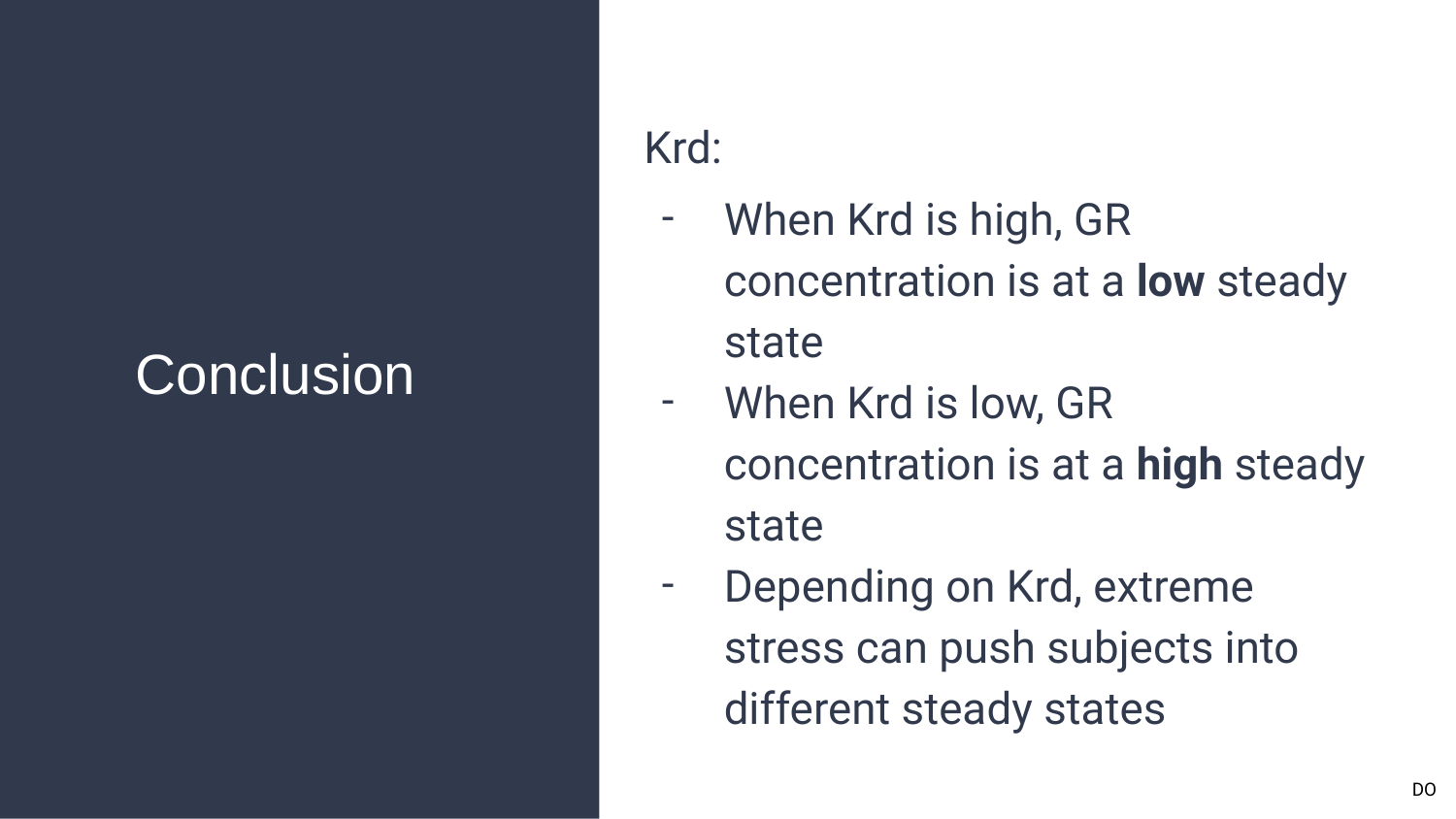

Krd:
When Krd is high, GR concentration is at a low steady state
When Krd is low, GR concentration is at a high steady state
Depending on Krd, extreme stress can push subjects into different steady states

# Conclusion
DO